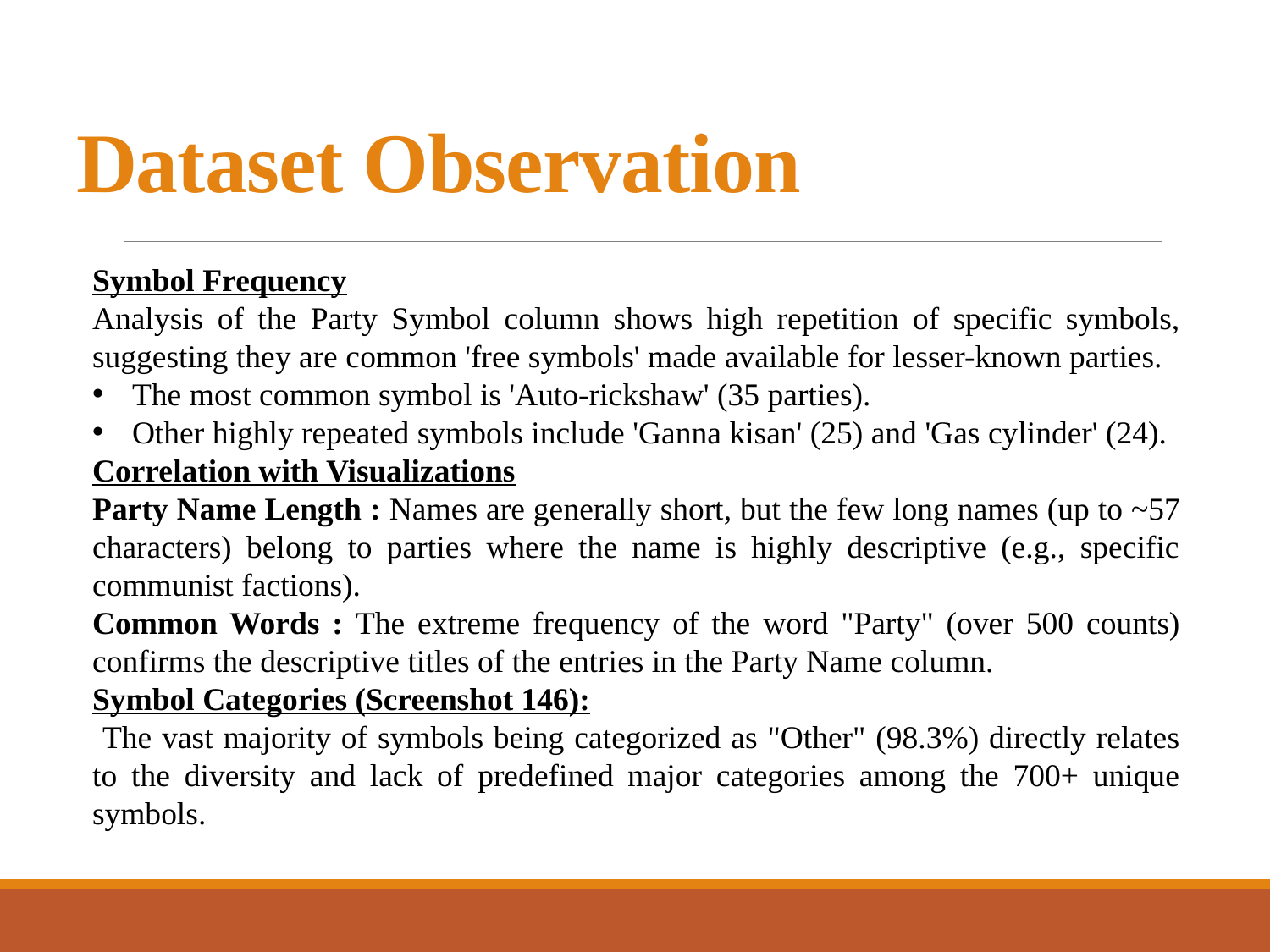

# Dataset Observation
Symbol Frequency
Analysis of the Party Symbol column shows high repetition of specific symbols, suggesting they are common 'free symbols' made available for lesser-known parties.
The most common symbol is 'Auto-rickshaw' (35 parties).
Other highly repeated symbols include 'Ganna kisan' (25) and 'Gas cylinder' (24).
Correlation with Visualizations
Party Name Length : Names are generally short, but the few long names (up to ~57 characters) belong to parties where the name is highly descriptive (e.g., specific communist factions).
Common Words : The extreme frequency of the word "Party" (over 500 counts) confirms the descriptive titles of the entries in the Party Name column.
Symbol Categories (Screenshot 146):
 The vast majority of symbols being categorized as "Other" (98.3%) directly relates to the diversity and lack of predefined major categories among the 700+ unique symbols.